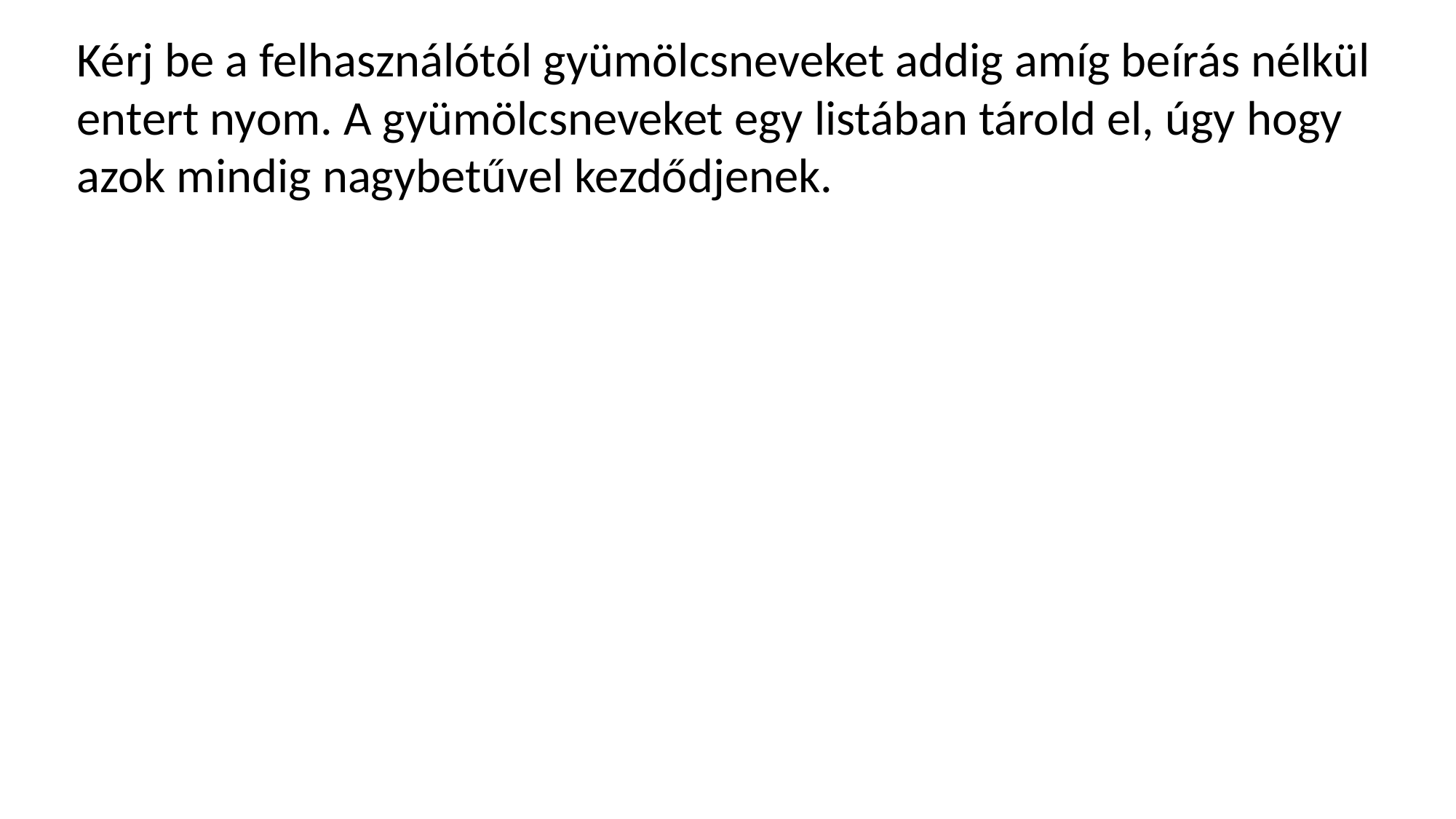

Kérj be a felhasználótól gyümölcsneveket addig amíg beírás nélkül entert nyom. A gyümölcsneveket egy listában tárold el, úgy hogy azok mindig nagybetűvel kezdődjenek.